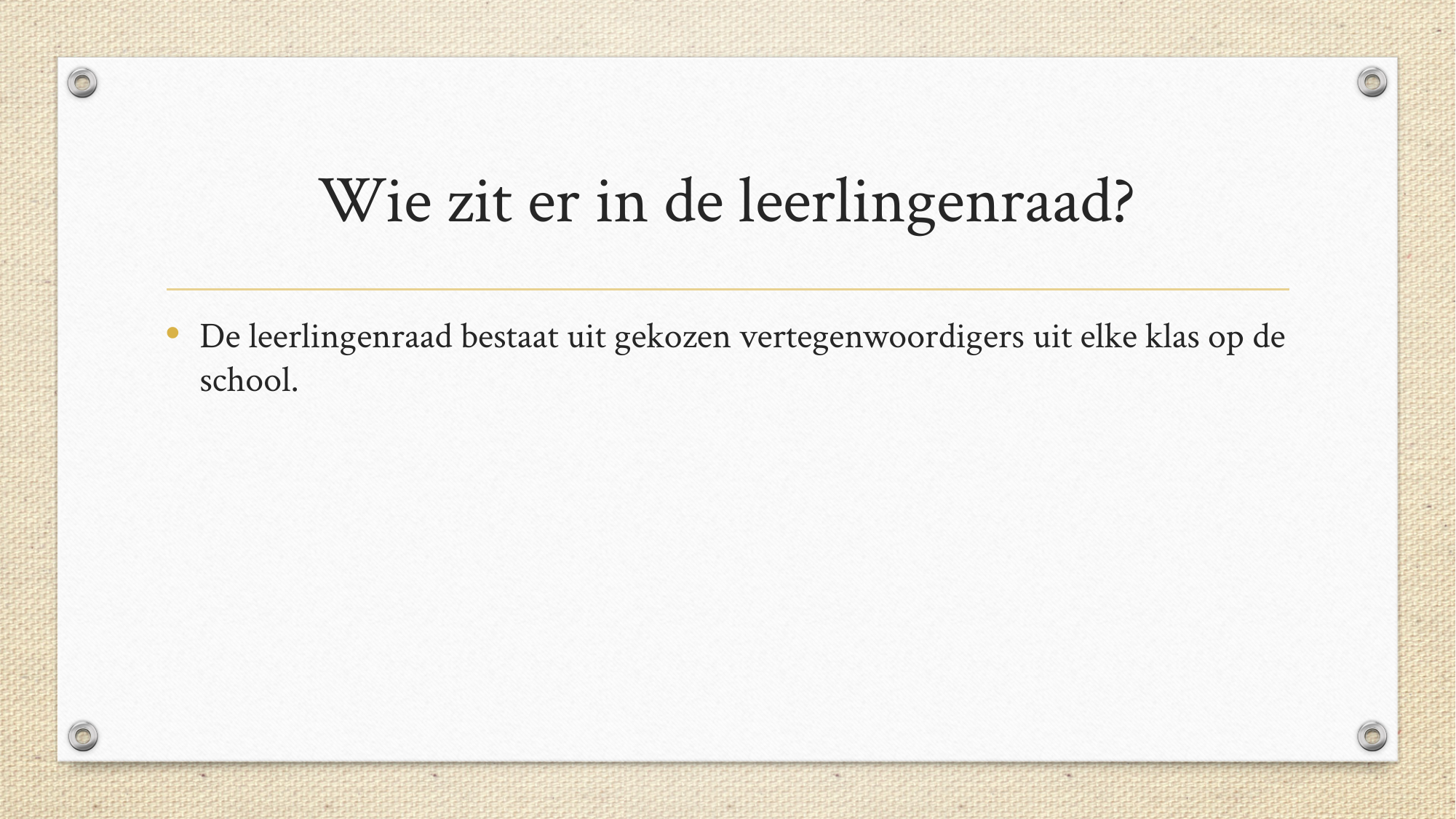

# Wie zit er in de leerlingenraad?
De leerlingenraad bestaat uit gekozen vertegenwoordigers uit elke klas op de school.